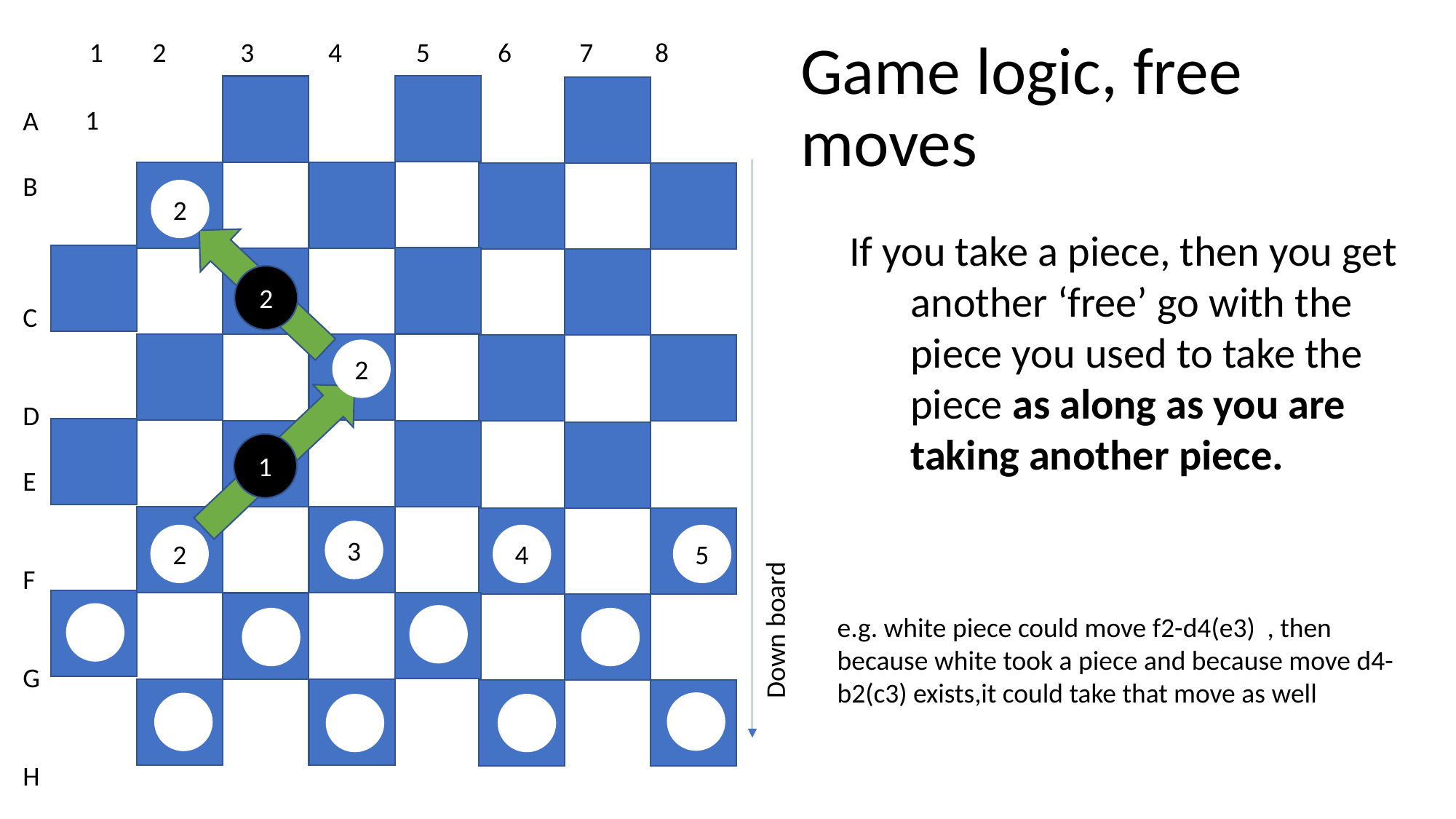

1        2            3            4            5           6           7          8
# Game logic, free moves

1
A

B

C

D

E

F

G

H

2

If you take a piece, then you get another ‘free’ go with the piece you used to take the piece as along as you are taking another piece.

2

2

1

3
2
4
5

e.g. white piece could move f2-d4(e3)  , then because white took a piece and because move d4-b2(c3) exists,it could take that move as well

Down board